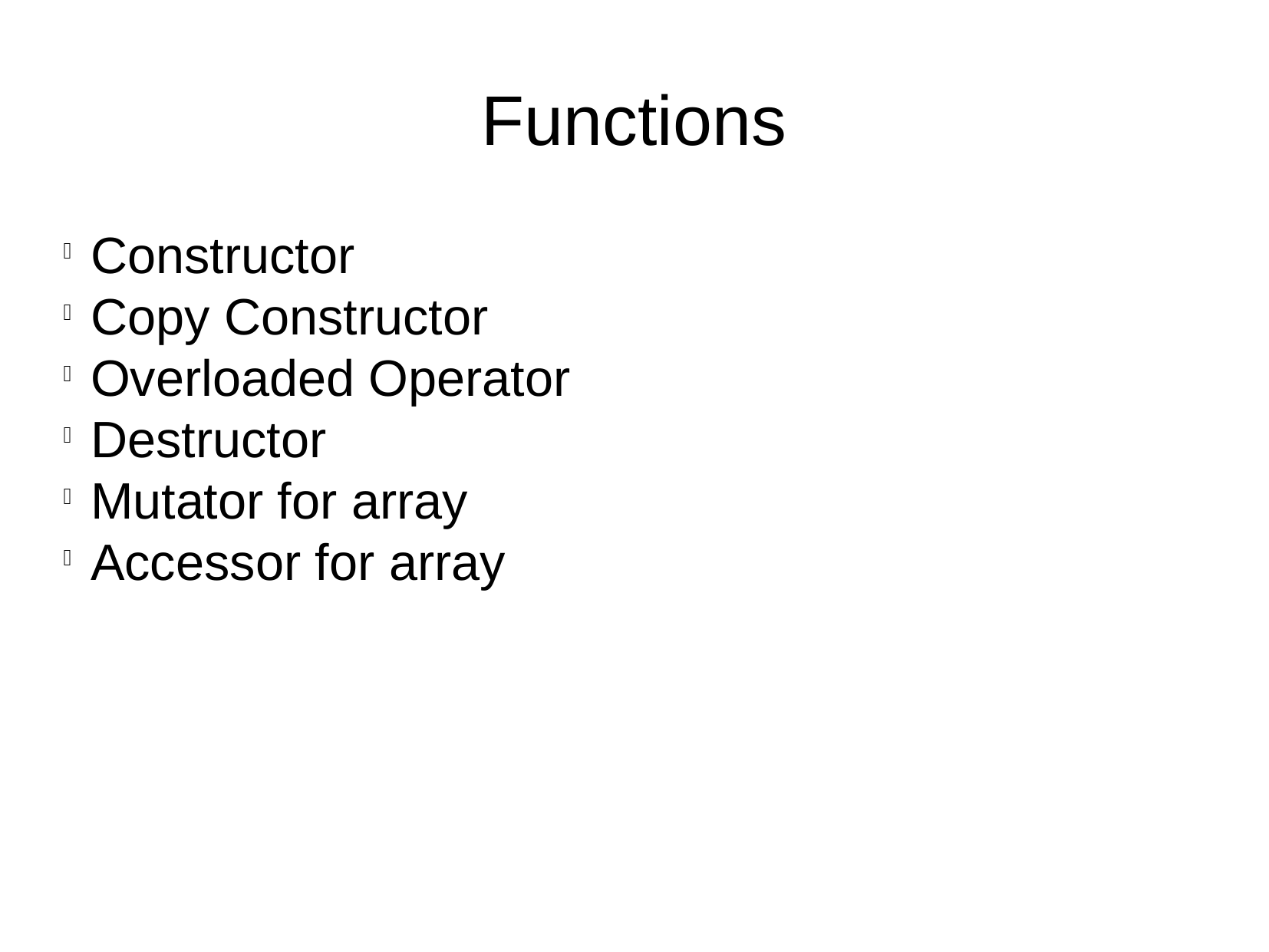

Functions
Constructor
Copy Constructor
Overloaded Operator
Destructor
Mutator for array
Accessor for array